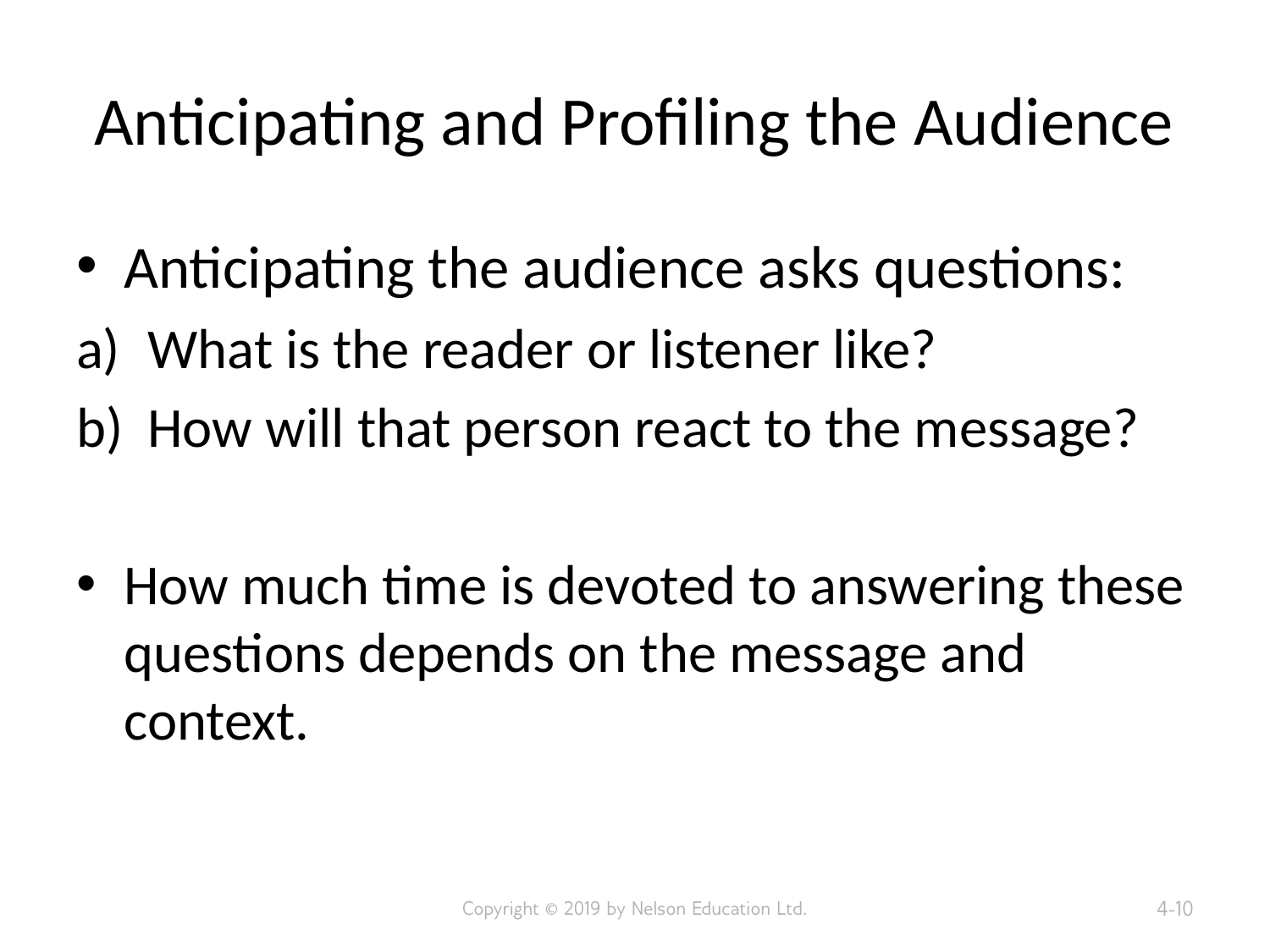

# Anticipating and Profiling the Audience
Anticipating the audience asks questions:
What is the reader or listener like?
How will that person react to the message?

How much time is devoted to answering these questions depends on the message and context.
Copyright © 2019 by Nelson Education Ltd.
4-10